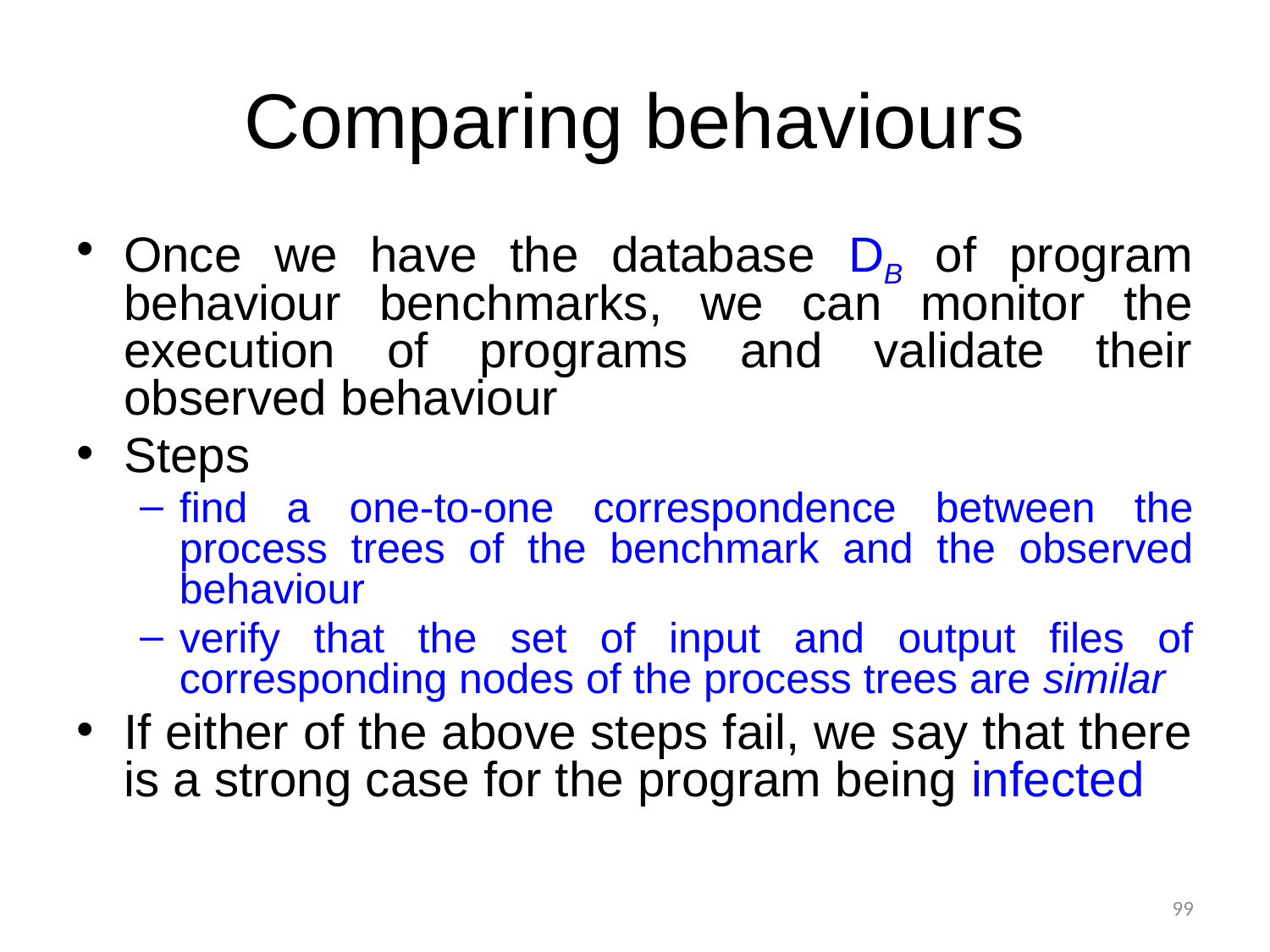

Comparing behaviours
Once we have the database DB of program behaviour benchmarks, we can monitor the execution of programs and validate their observed behaviour
Steps
find a one-to-one correspondence between the process trees of the benchmark and the observed behaviour
verify that the set of input and output files of corresponding nodes of the process trees are similar
If either of the above steps fail, we say that there is a strong case for the program being infected
99